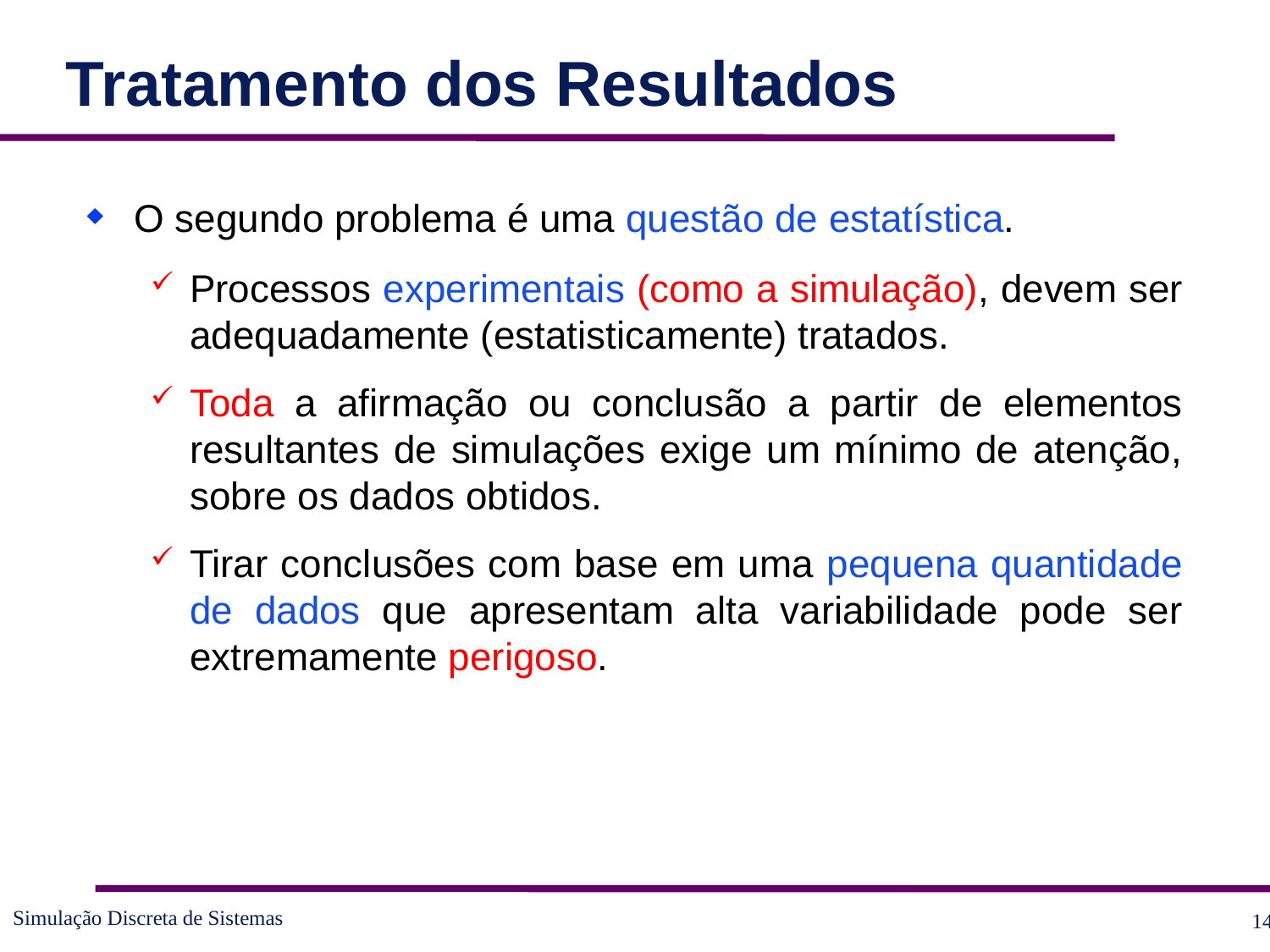

# Tratamento dos Resultados
O segundo problema é uma questão de estatística.
Processos experimentais (como a simulação), devem ser adequadamente (estatisticamente) tratados.
Toda a afirmação ou conclusão a partir de elementos resultantes de simulações exige um mínimo de atenção, sobre os dados obtidos.
Tirar conclusões com base em uma pequena quantidade de dados que apresentam alta variabilidade pode ser extremamente perigoso.